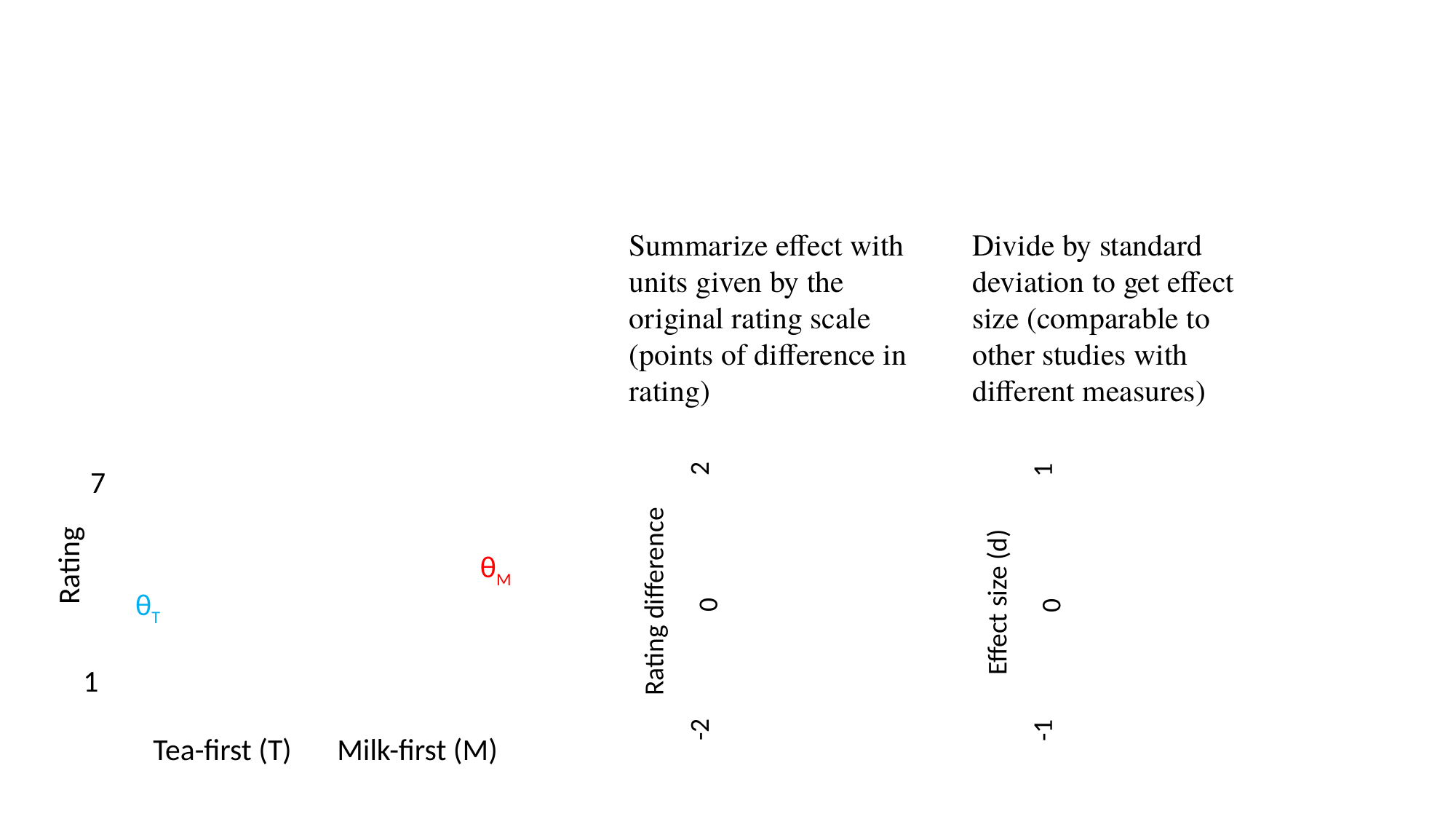

Summarize effect with units given by the original rating scale (points of difference in rating)
Divide by standard deviation to get effect size (comparable to other studies with different measures)
7
θM
θT
1
Tea-first (T)
Milk-first (M)
Rating
2
1
Rating difference
Effect size (d)
0
0
-2
-1